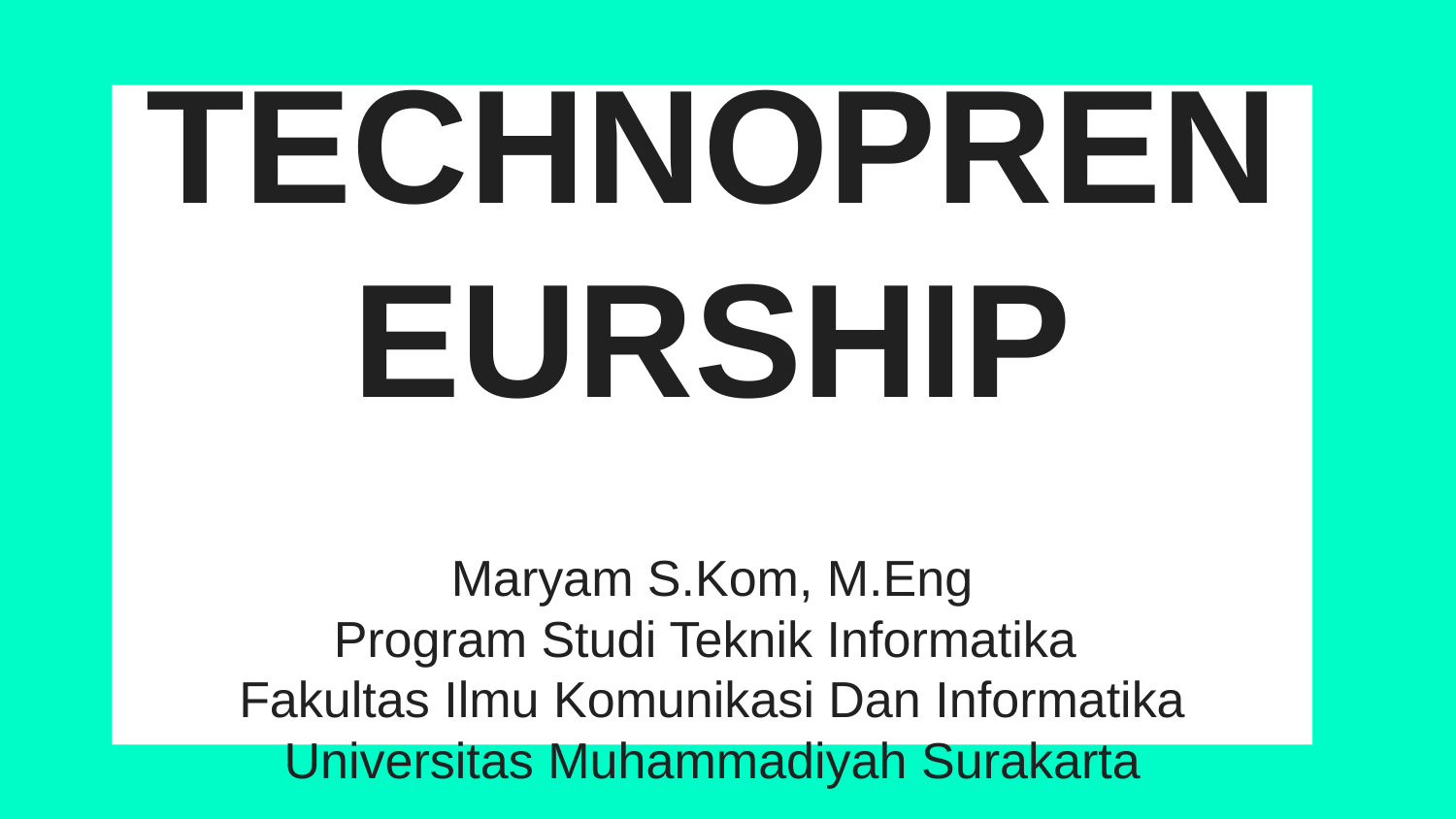

# TECHNOPRENEURSHIP Maryam S.Kom, M.Eng Program Studi Teknik Informatika Fakultas Ilmu Komunikasi Dan Informatika Universitas Muhammadiyah Surakarta